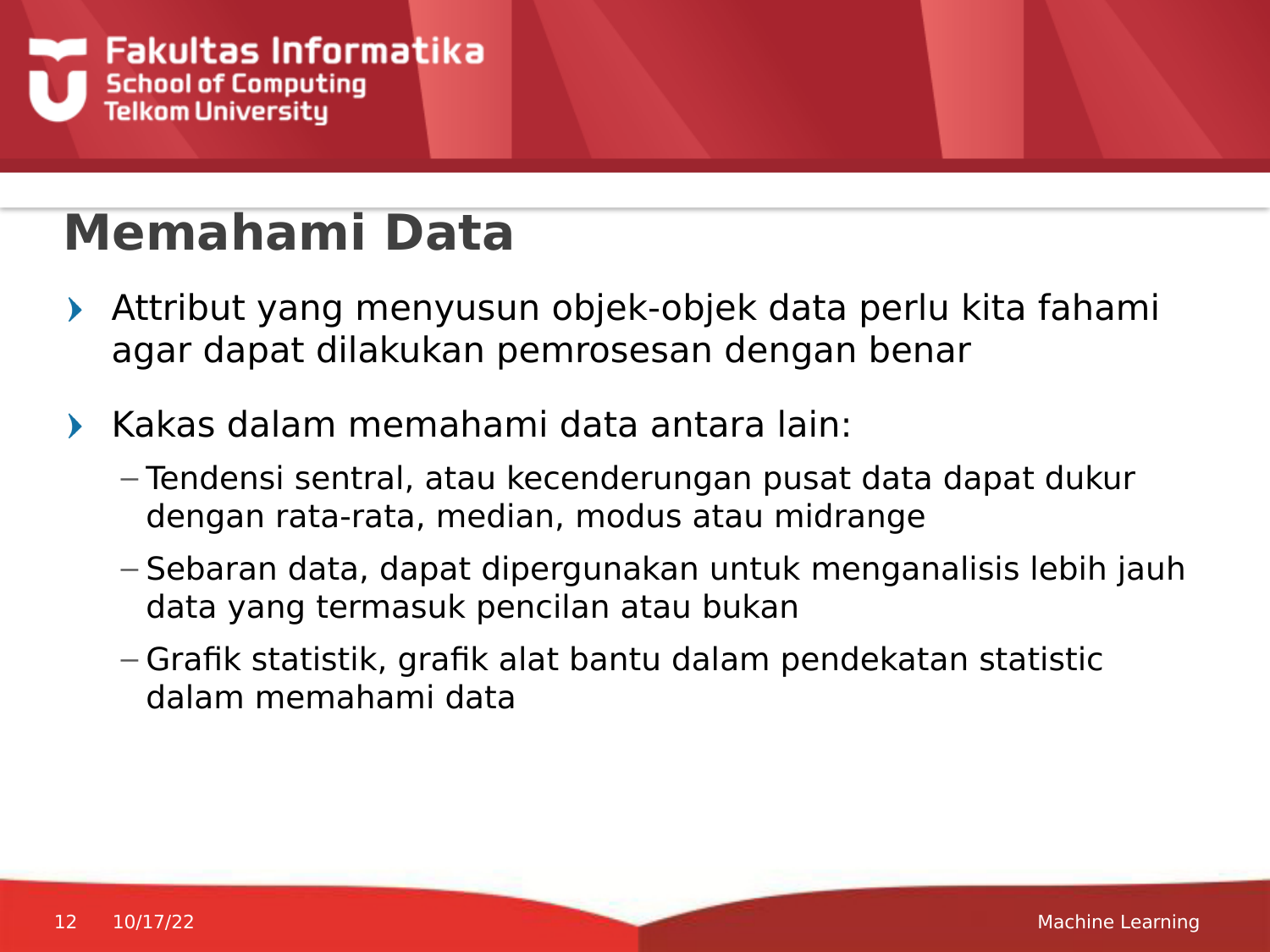

# Memahami Data
Attribut yang menyusun objek-objek data perlu kita fahami agar dapat dilakukan pemrosesan dengan benar
Kakas dalam memahami data antara lain:
Tendensi sentral, atau kecenderungan pusat data dapat dukur dengan rata-rata, median, modus atau midrange
Sebaran data, dapat dipergunakan untuk menganalisis lebih jauh data yang termasuk pencilan atau bukan
Grafik statistik, grafik alat bantu dalam pendekatan statistic dalam memahami data
Machine Learning
12
10/17/22